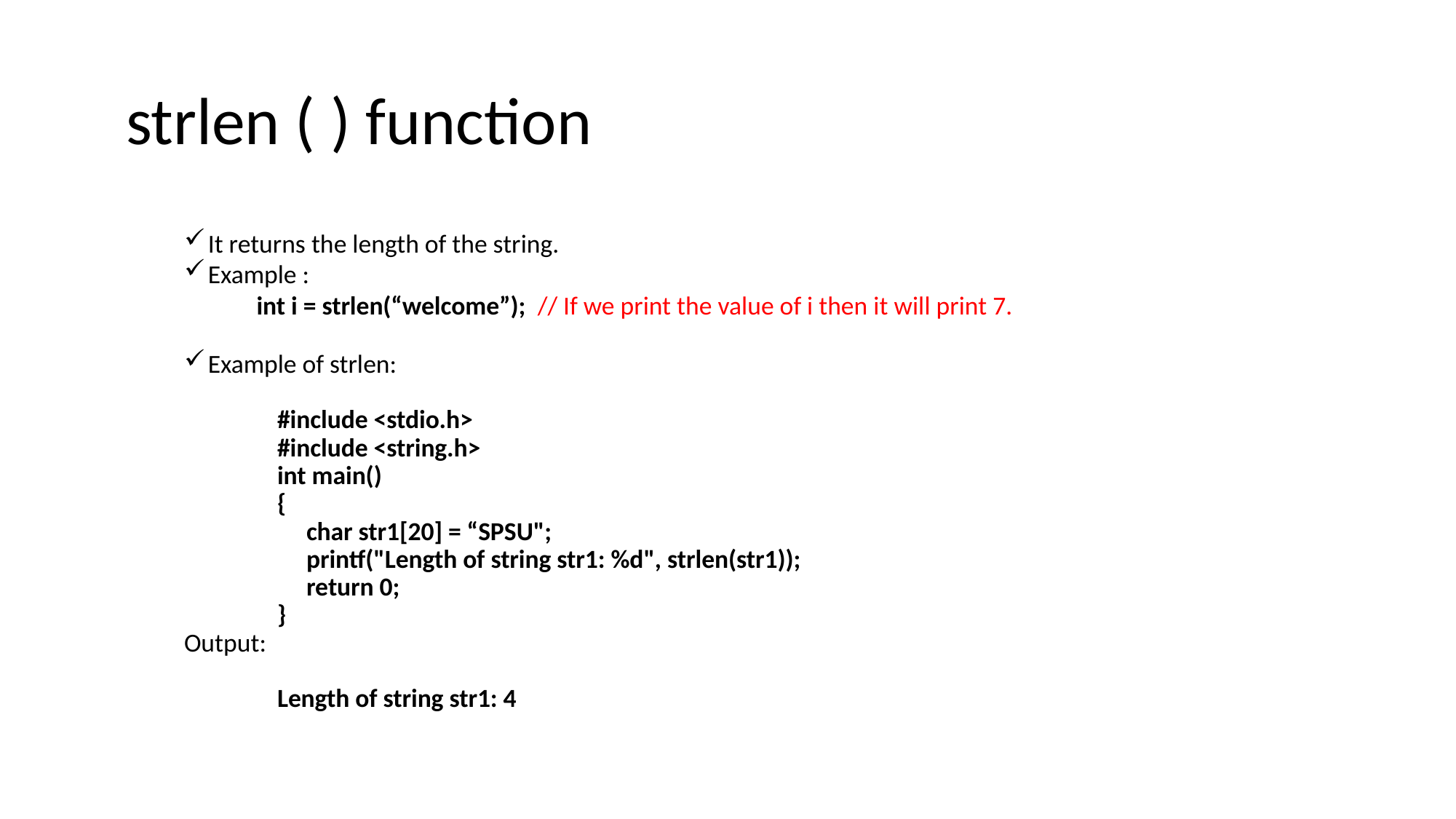

# strlen ( ) function
It returns the length of the string.
Example :
	 int i = strlen(“welcome”);  // If we print the value of i then it will print 7.

Example of strlen:

#include <stdio.h>
#include <string.h>
int main()
{
     char str1[20] = “SPSU";
     printf("Length of string str1: %d", strlen(str1));
     return 0;
}
Output:

Length of string str1: 4